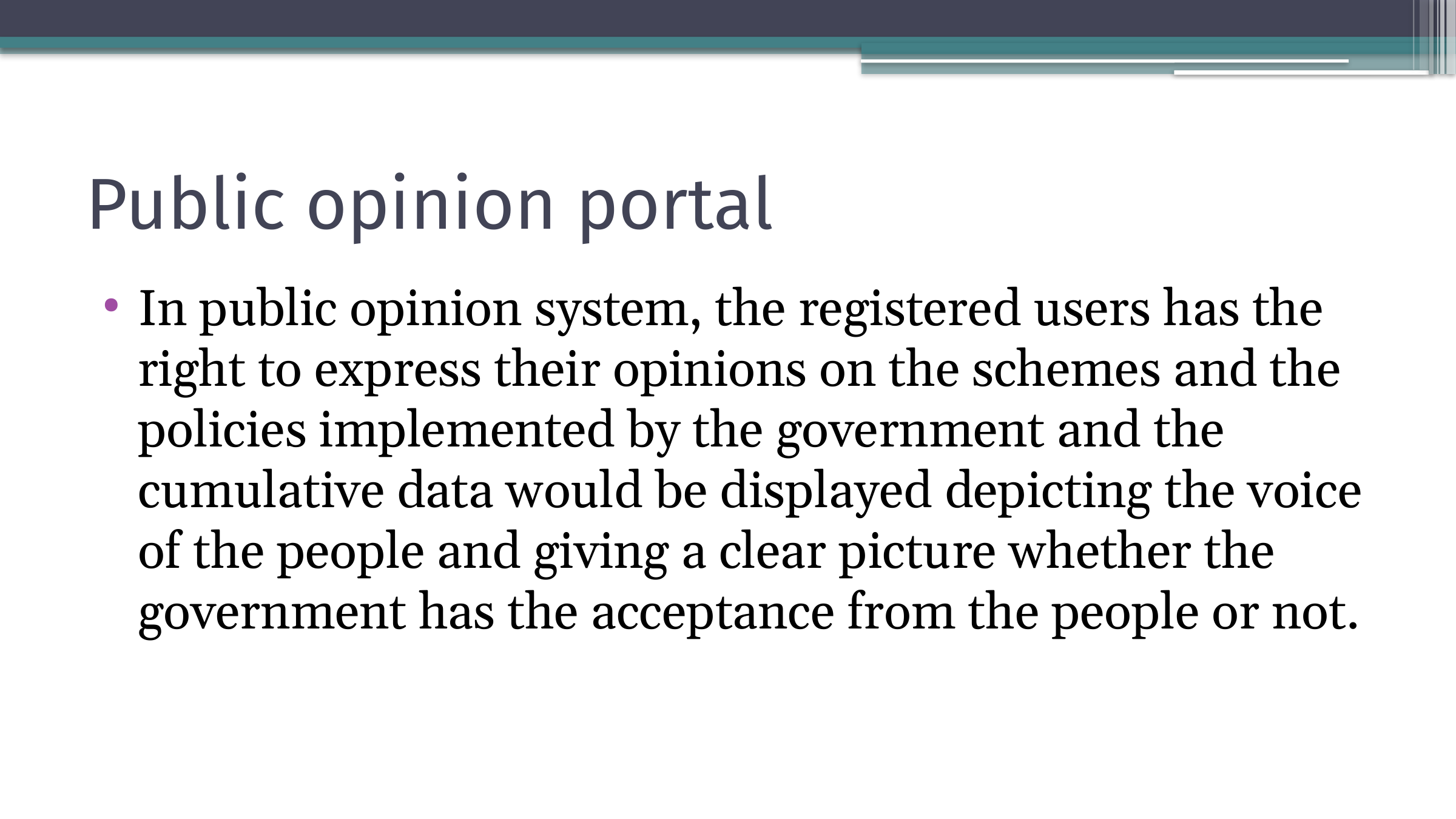

# Public opinion portal
In public opinion system, the registered users has the right to express their opinions on the schemes and the policies implemented by the government and the cumulative data would be displayed depicting the voice of the people and giving a clear picture whether the government has the acceptance from the people or not.